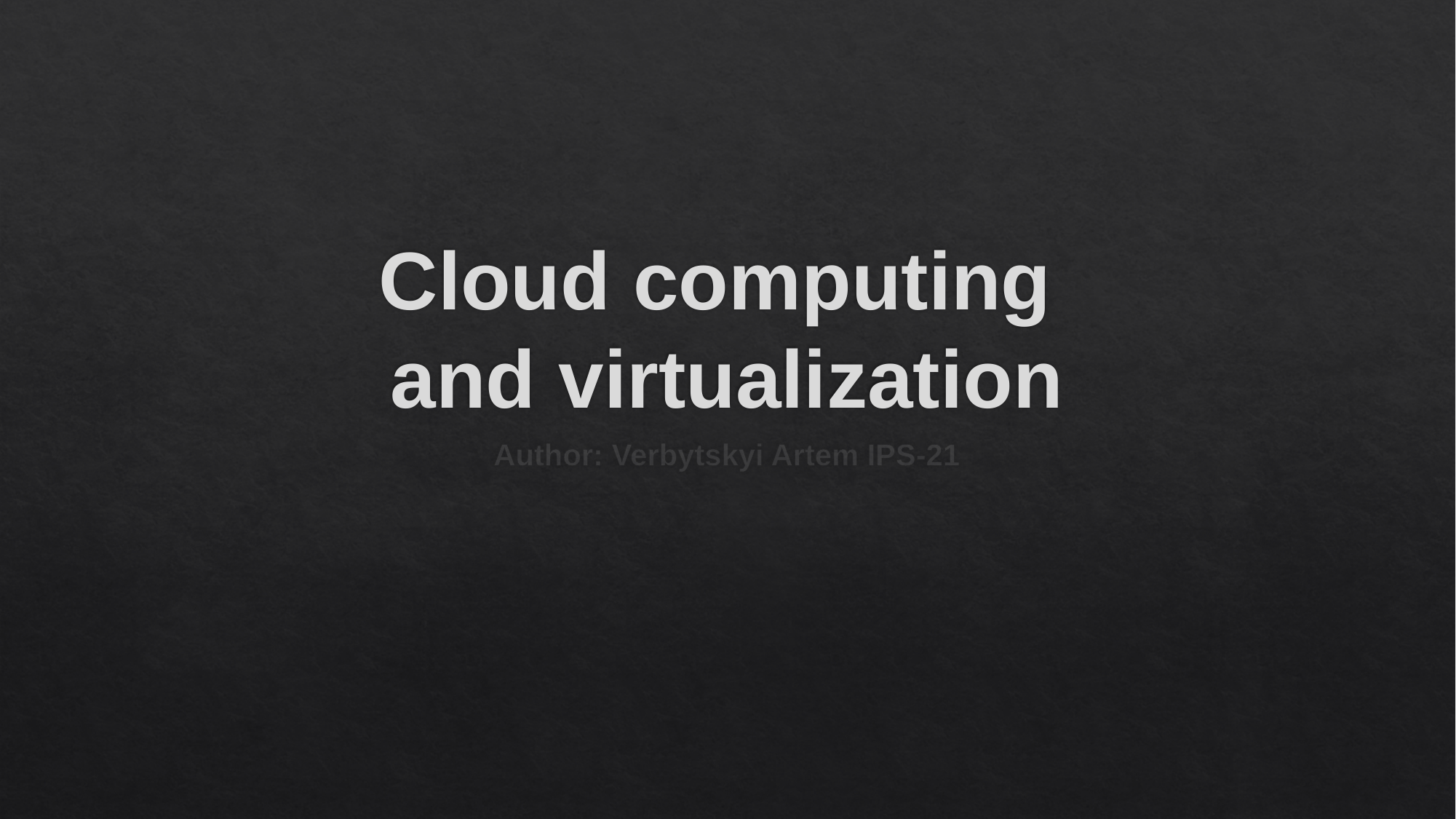

# Cloud computing and virtualization
Author: Verbytskyi Artem IPS-21